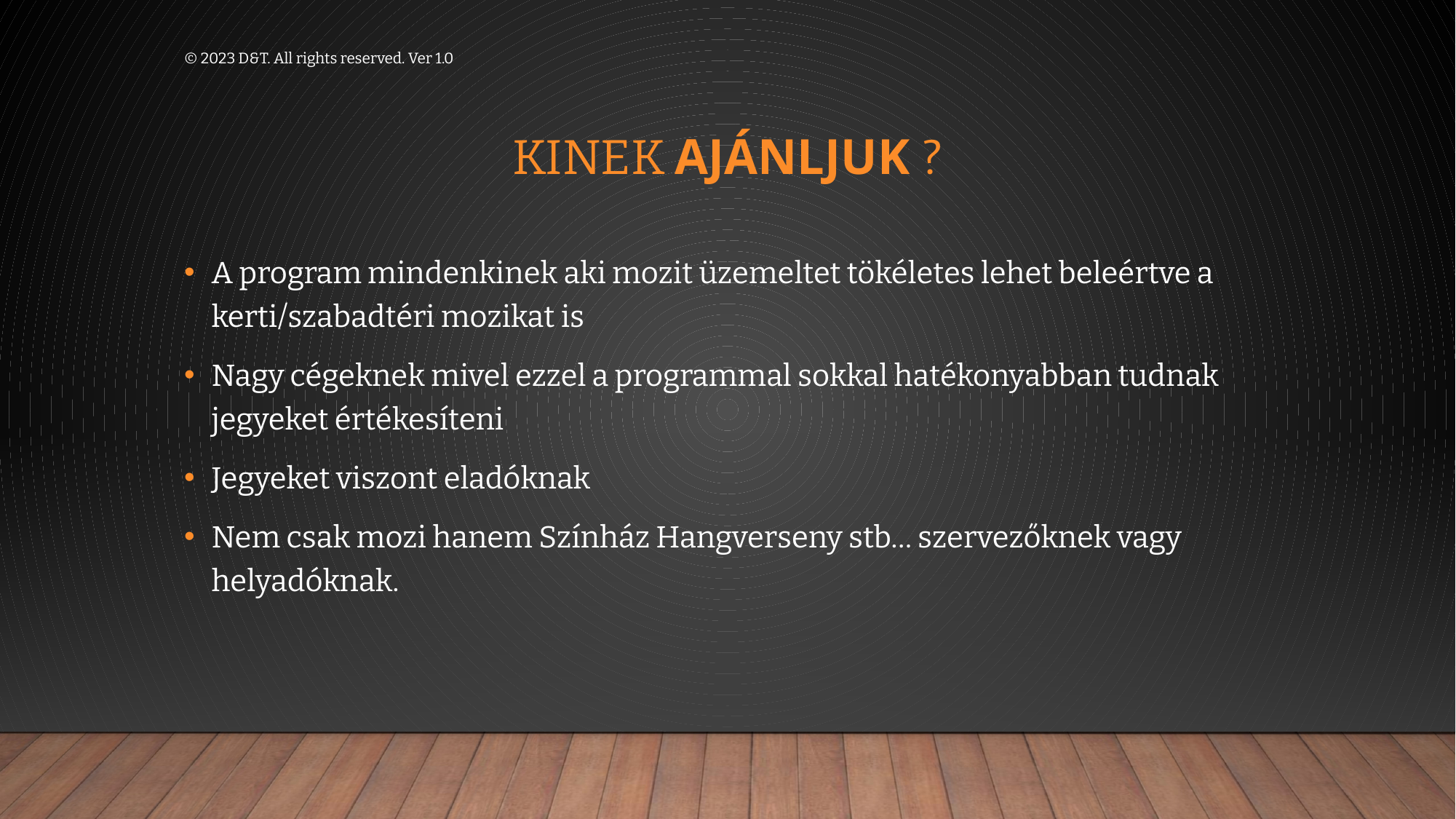

© 2023 D&T. All rights reserved. Ver 1.0
# Kinek ajánljuk ?
A program mindenkinek aki mozit üzemeltet tökéletes lehet beleértve a kerti/szabadtéri mozikat is
Nagy cégeknek mivel ezzel a programmal sokkal hatékonyabban tudnak jegyeket értékesíteni
Jegyeket viszont eladóknak
Nem csak mozi hanem Színház Hangverseny stb… szervezőknek vagy helyadóknak.